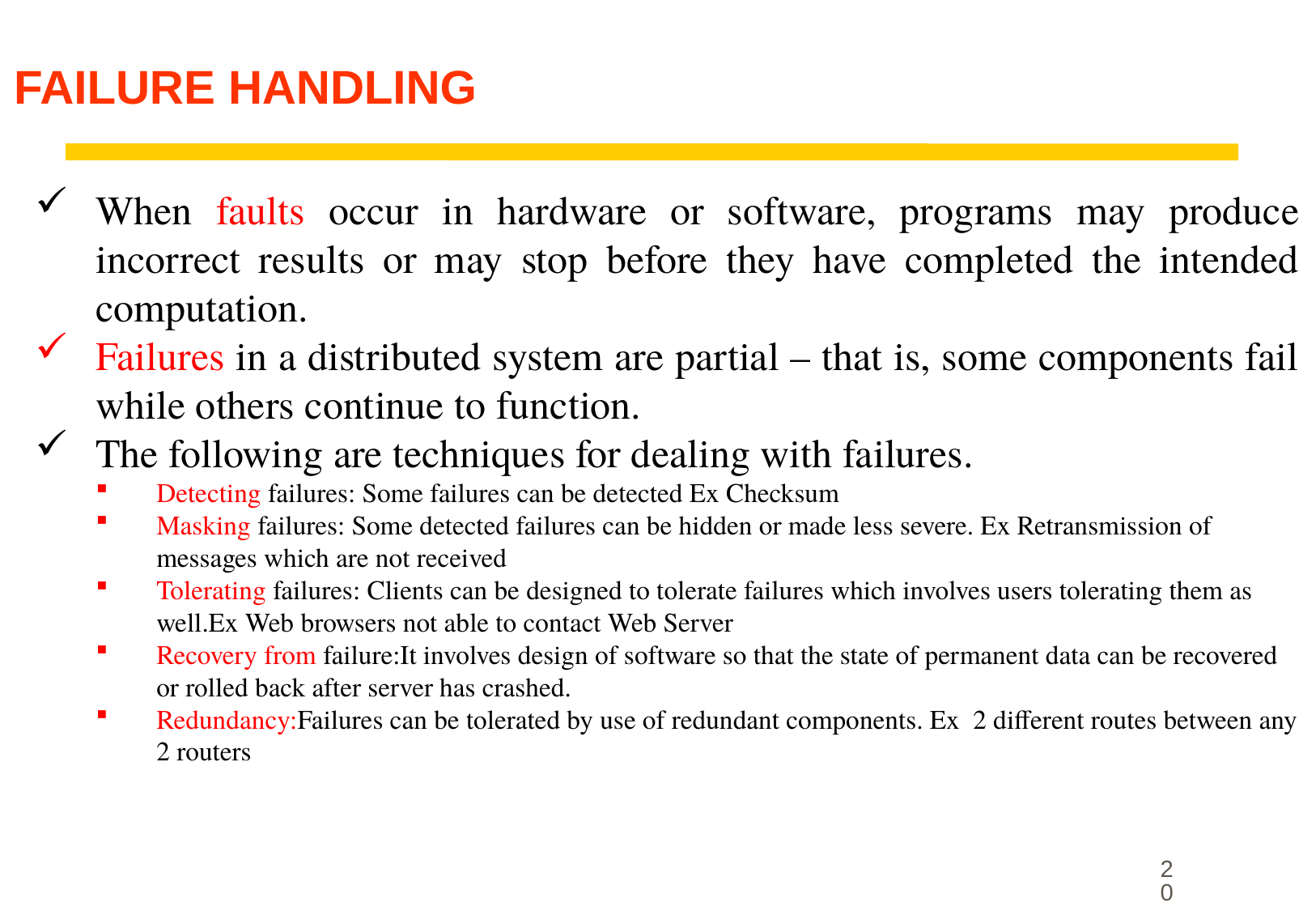

# FAILURE HANDLING

When faults occur in hardware or software, programs may produce incorrect results or may stop before they have completed the intended computation.
Failures in a distributed system are partial – that is, some components fail while others continue to function.
The following are techniques for dealing with failures.
Detecting failures: Some failures can be detected Ex Checksum
Masking failures: Some detected failures can be hidden or made less severe. Ex Retransmission of messages which are not received
Tolerating failures: Clients can be designed to tolerate failures which involves users tolerating them as well.Ex Web browsers not able to contact Web Server
Recovery from failure:It involves design of software so that the state of permanent data can be recovered or rolled back after server has crashed.
Redundancy:Failures can be tolerated by use of redundant components. Ex  2 different routes between any 2 routers

20